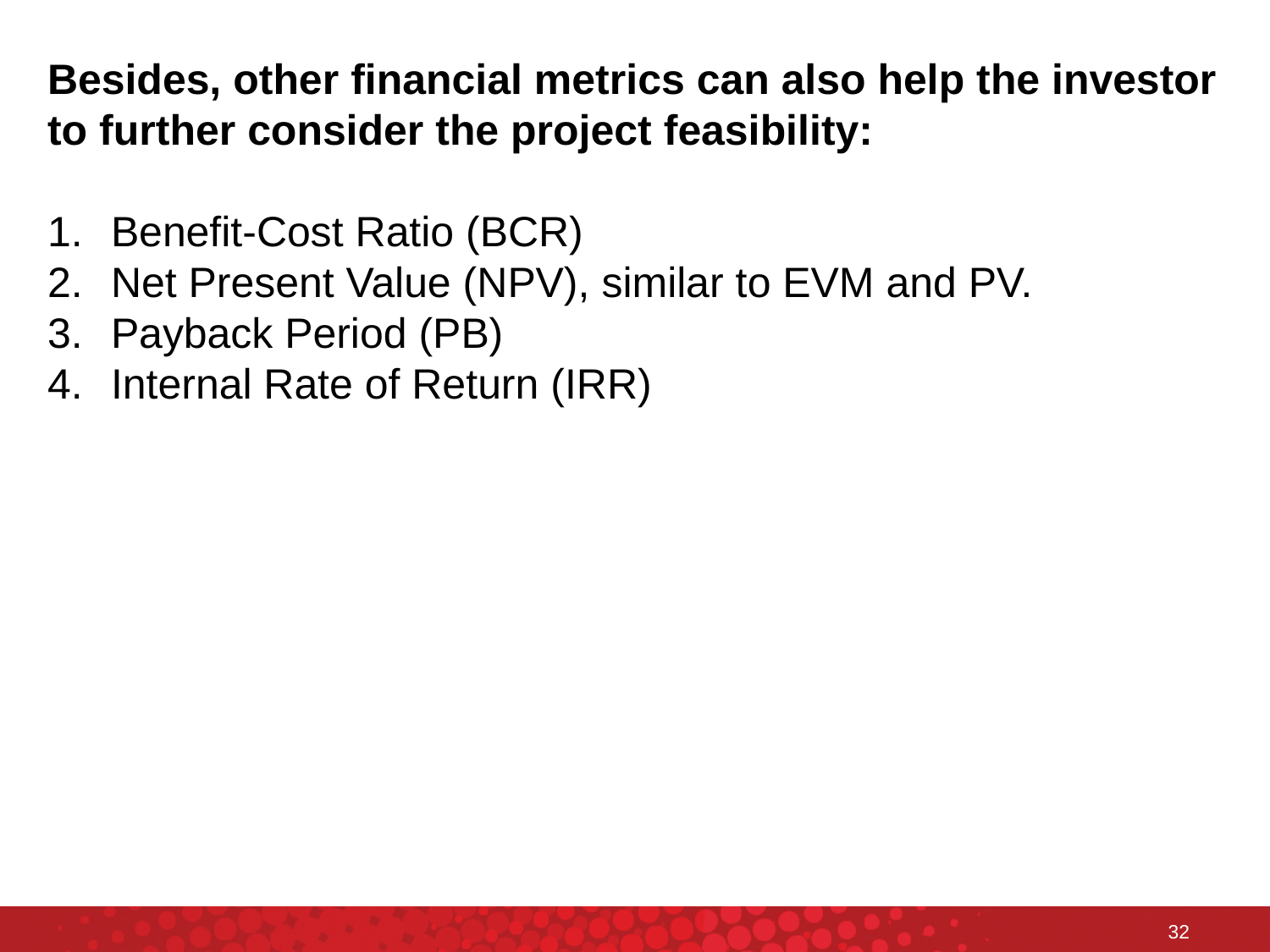

Besides, other financial metrics can also help the investor to further consider the project feasibility:

Benefit-Cost Ratio (BCR)
Net Present Value (NPV), similar to EVM and PV.
Payback Period (PB)
Internal Rate of Return (IRR)
32